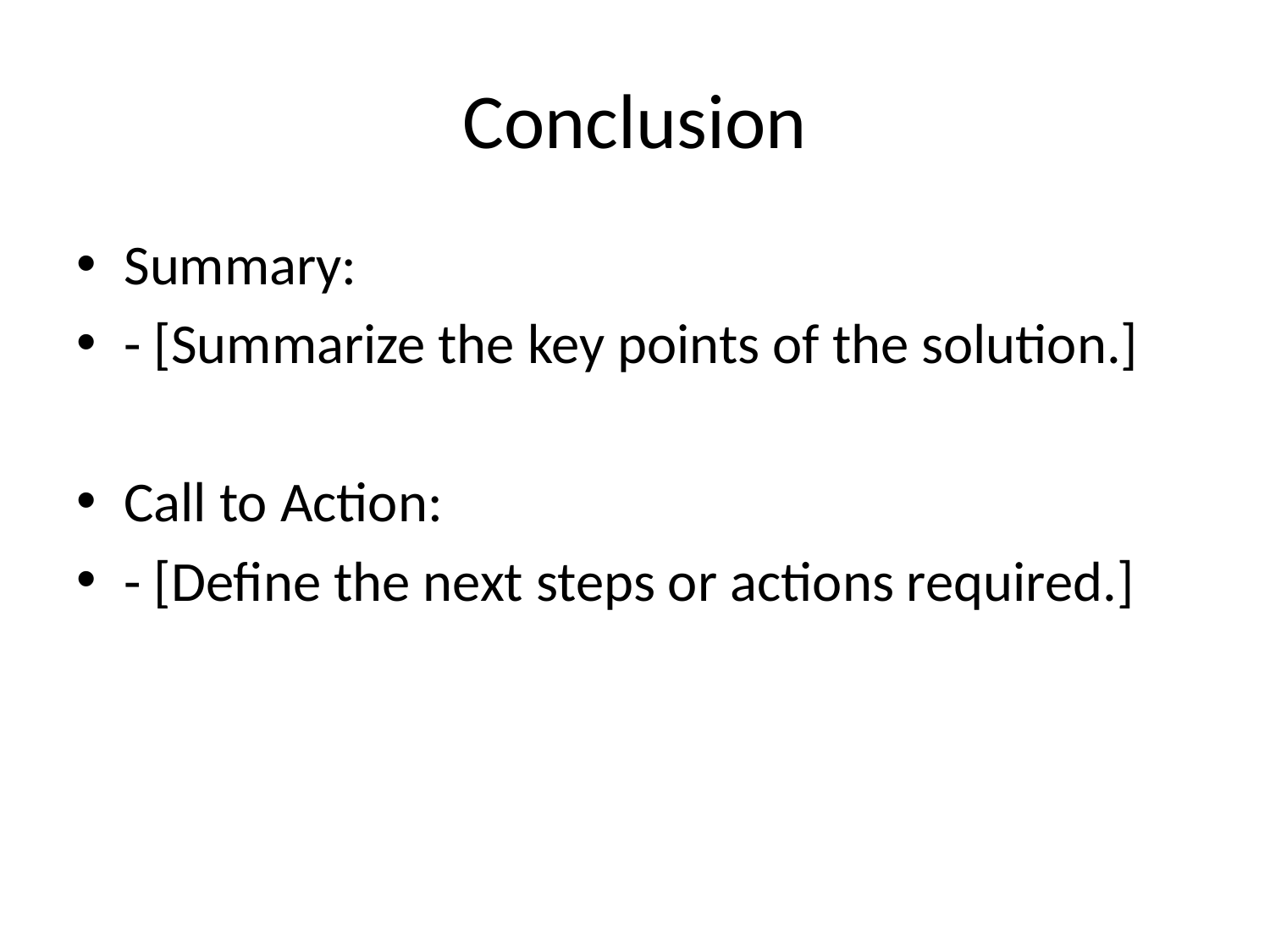

# Conclusion
Summary:
- [Summarize the key points of the solution.]

Call to Action:
- [Define the next steps or actions required.]